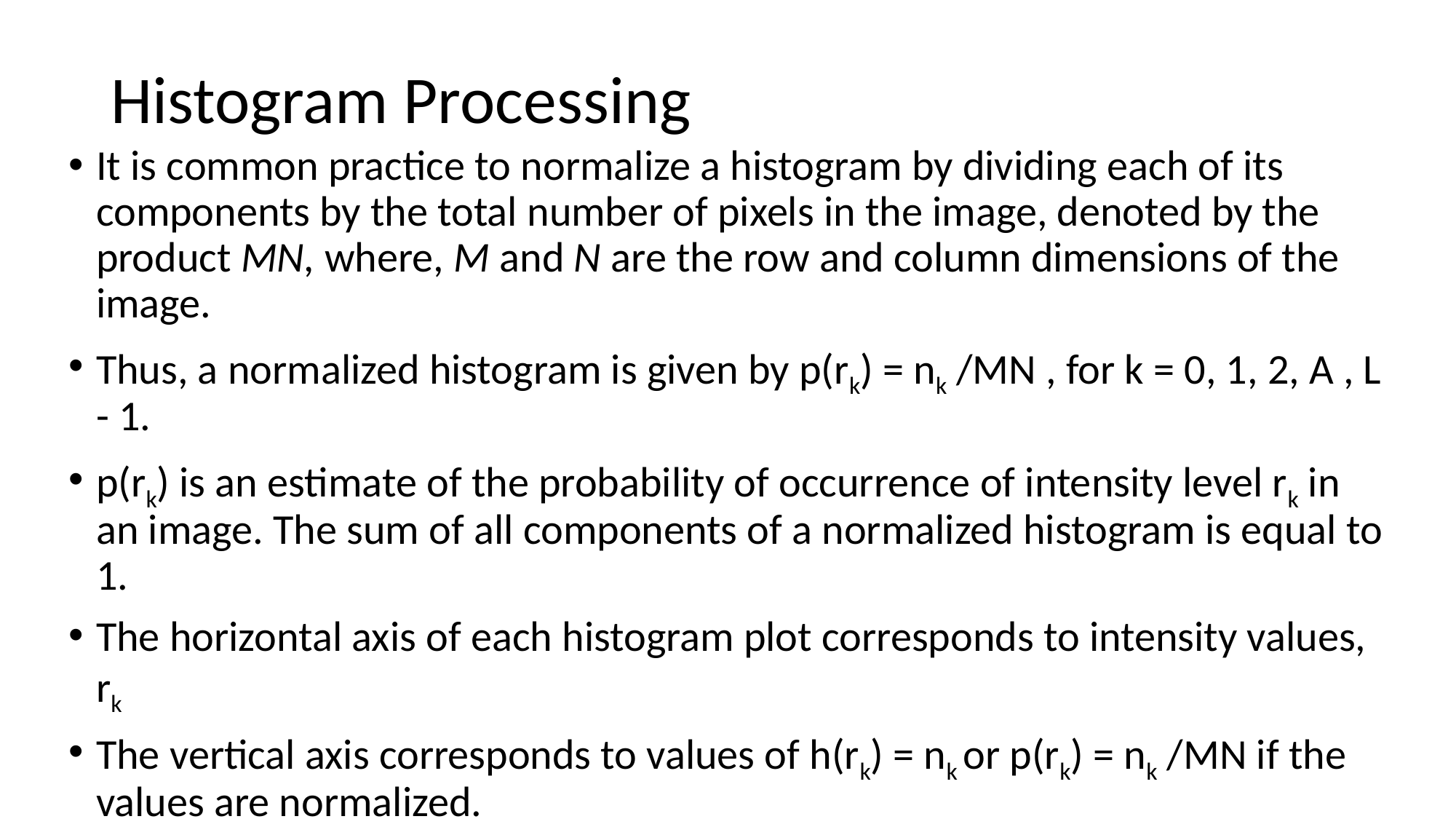

# Histogram Processing
It is common practice to normalize a histogram by dividing each of its components by the total number of pixels in the image, denoted by the product MN, where, M and N are the row and column dimensions of the image.
Thus, a normalized histogram is given by p(rk) = nk /MN , for k = 0, 1, 2, A , L - 1.
p(rk) is an estimate of the probability of occurrence of intensity level rk in an image. The sum of all components of a normalized histogram is equal to 1.
The horizontal axis of each histogram plot corresponds to intensity values, rk
The vertical axis corresponds to values of h(rk) = nk or p(rk) = nk /MN if the values are normalized.